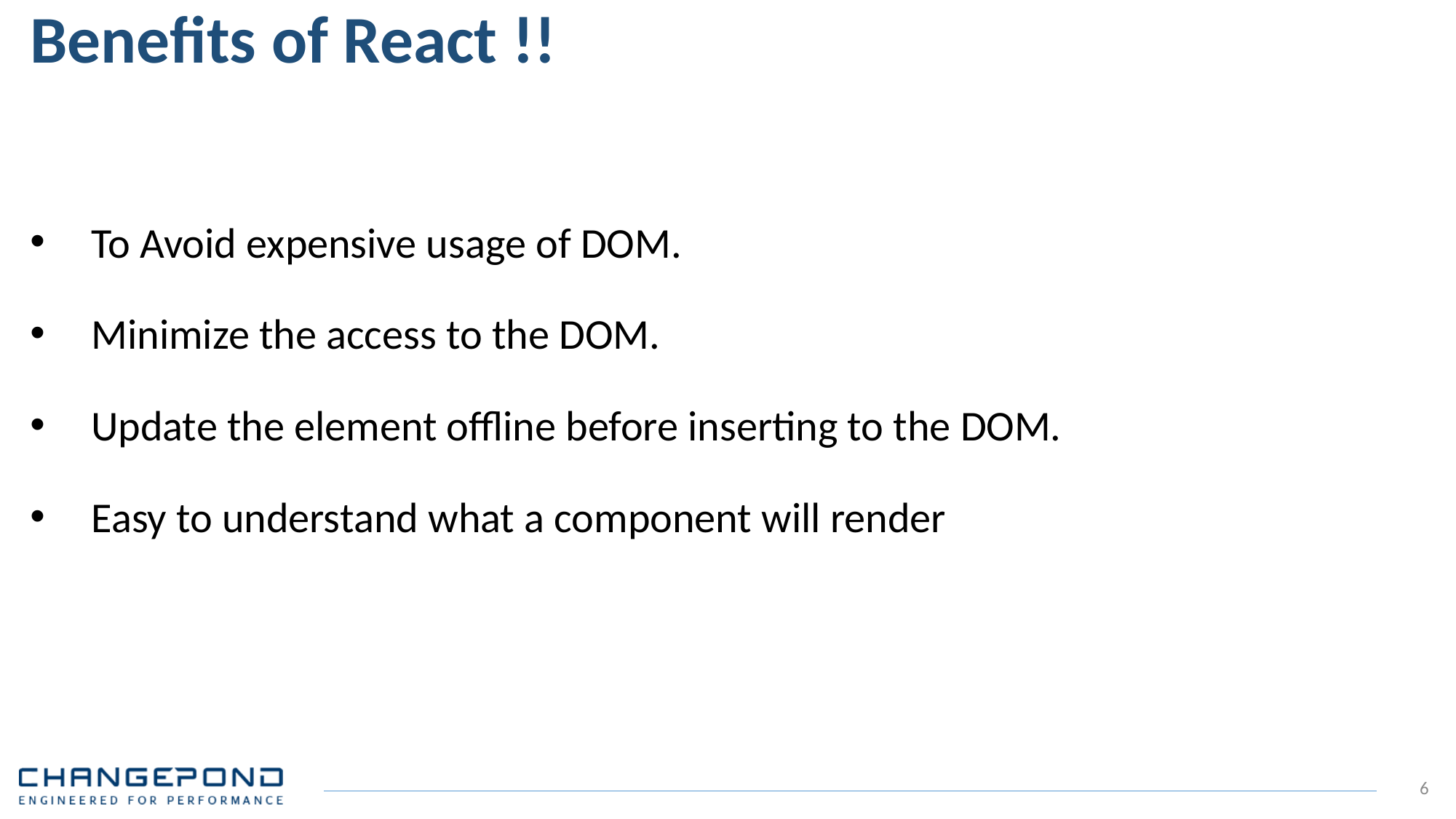

# Benefits of React !!
To Avoid expensive usage of DOM.
Minimize the access to the DOM.
Update the element offline before inserting to the DOM.
Easy to understand what a component will render

6